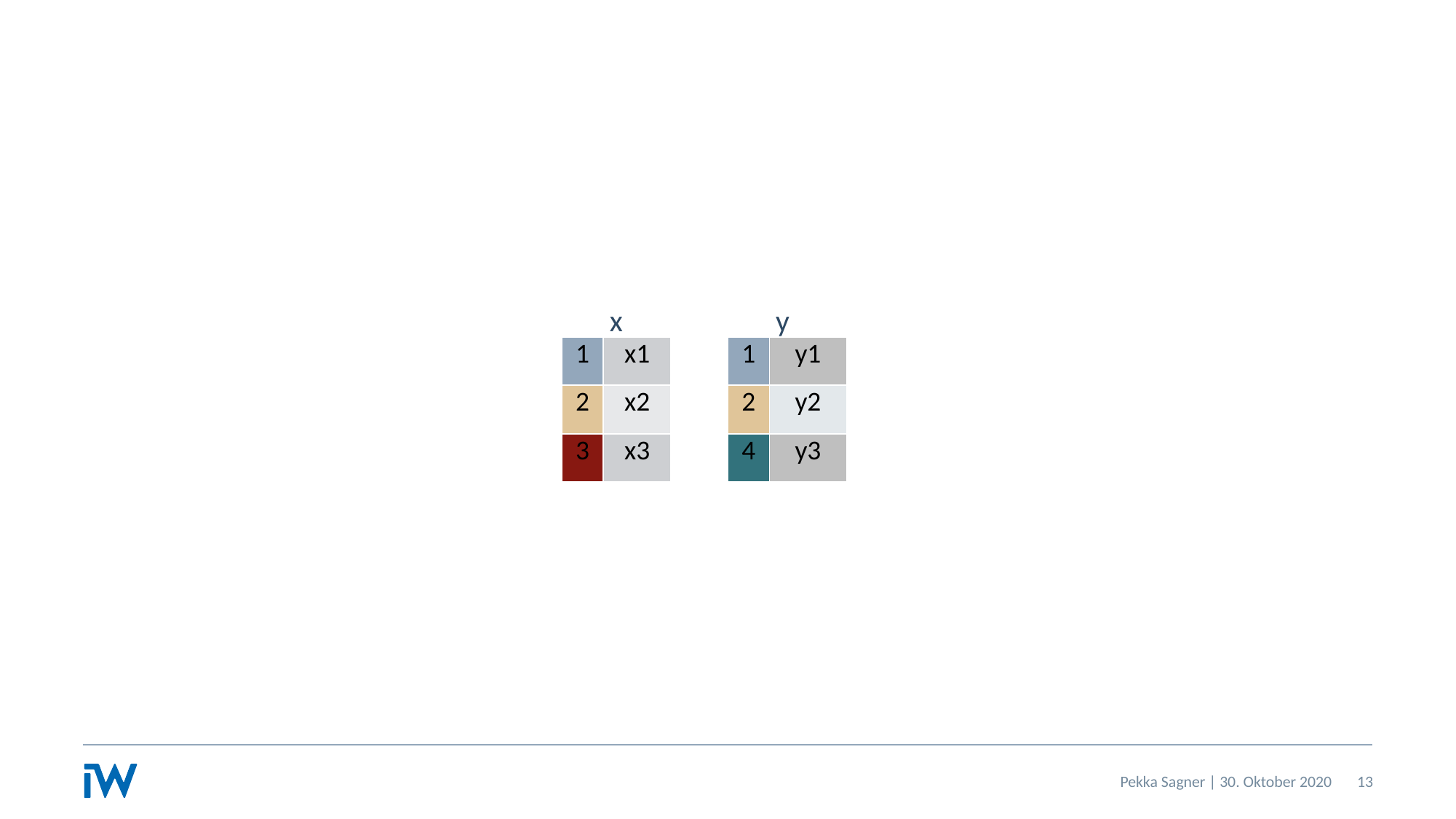

#

y
x
| 1 | y1 |
| --- | --- |
| 2 | y2 |
| 4 | y3 |
| 1 | x1 |
| --- | --- |
| 2 | x2 |
| 3 | x3 |

Pekka Sagner | 30. Oktober 2020
13